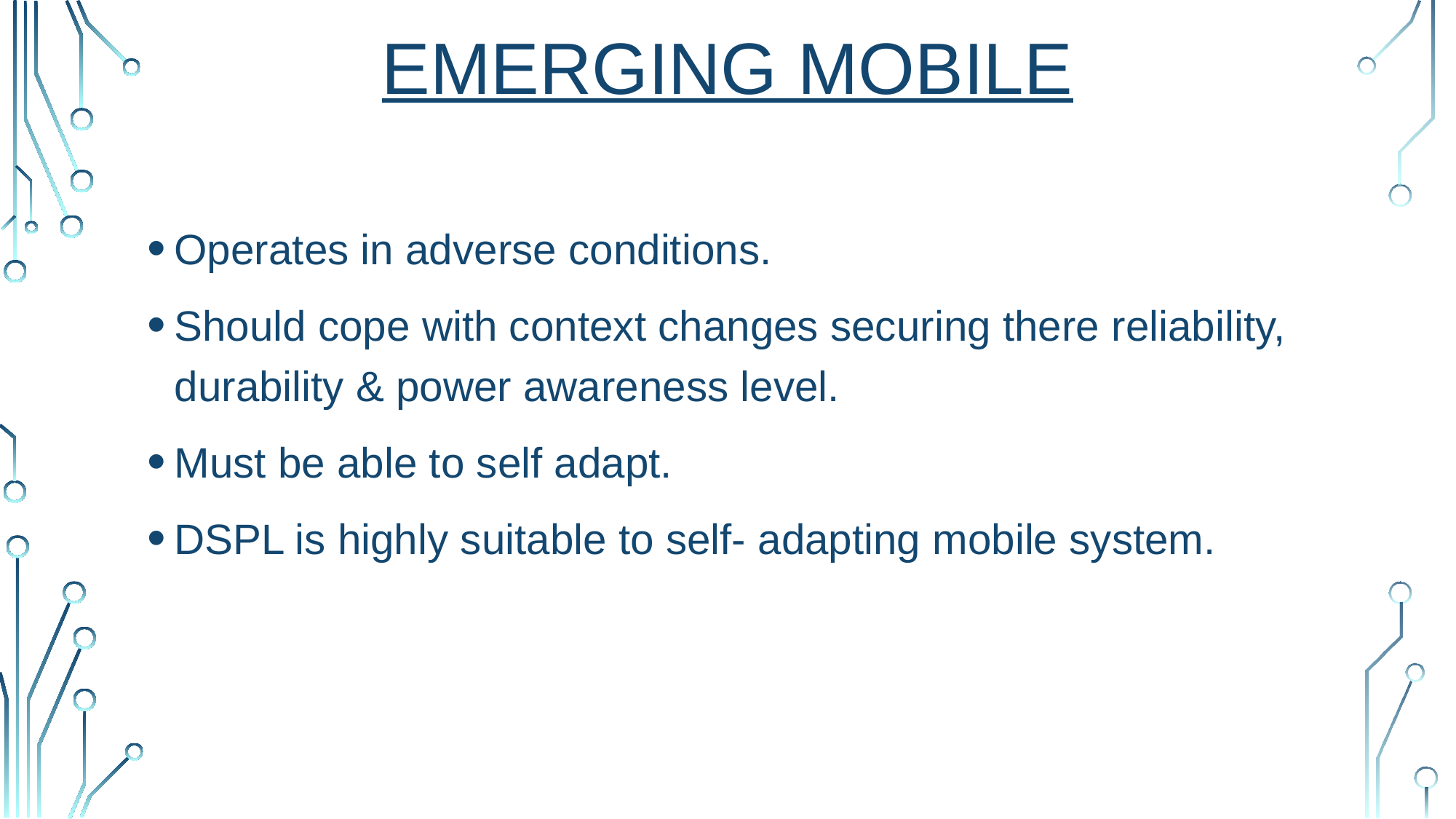

# emerging Mobile
Operates in adverse conditions.
Should cope with context changes securing there reliability, durability & power awareness level.
Must be able to self adapt.
DSPL is highly suitable to self- adapting mobile system.